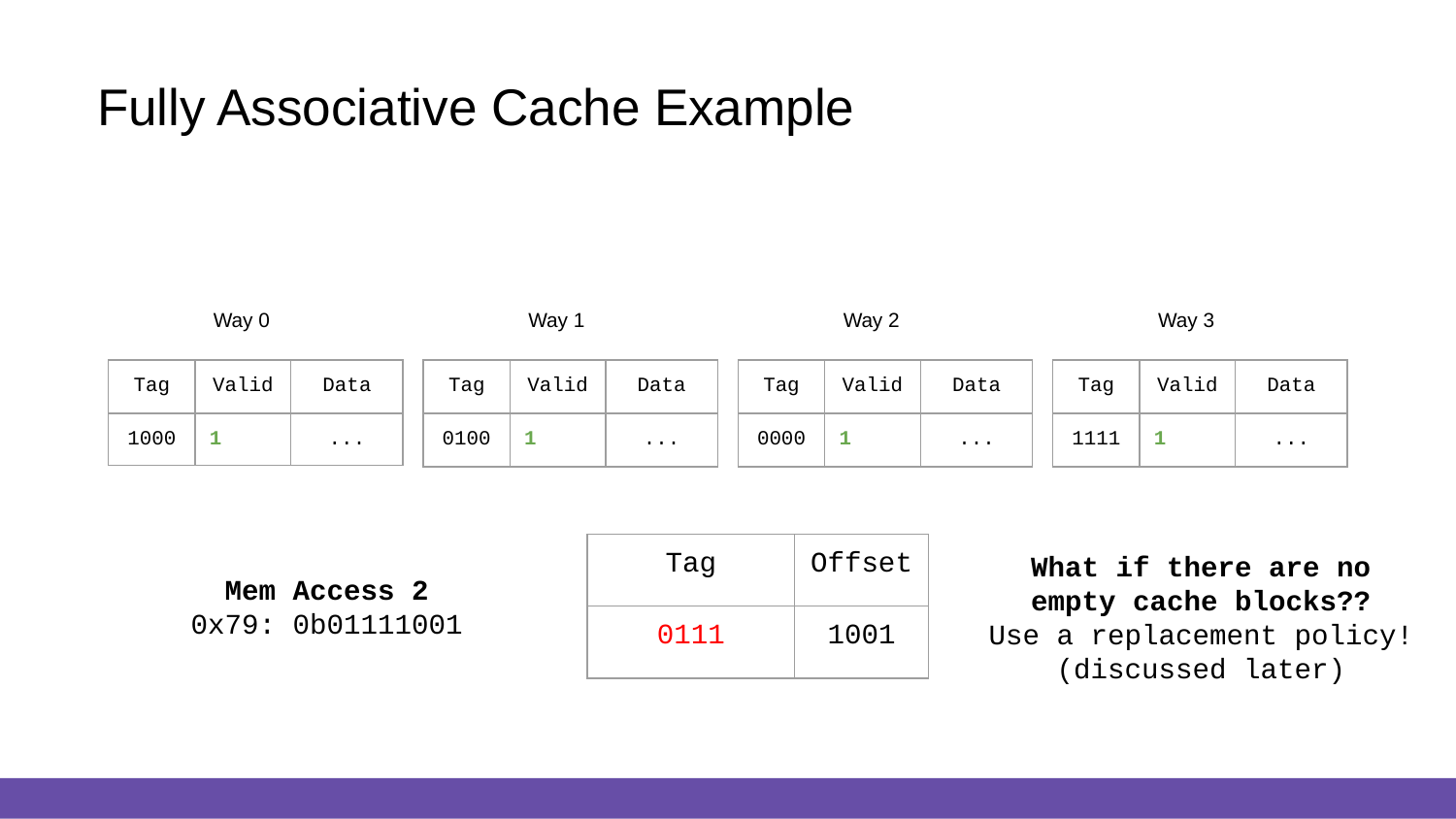

# Fully Associative Cache Example

Way 0
Way 1
Way 2
Way 3
| Tag | Valid | Data |
| --- | --- | --- |
| 1000 | 1 | ... |
| Tag | Valid | Data |
| --- | --- | --- |
| 0100 | 1 | ... |
| Tag | Valid | Data |
| --- | --- | --- |
| 0000 | 1 | ... |
| Tag | Valid | Data |
| --- | --- | --- |
| 1111 | 1 | ... |
| Tag | Offset |
| --- | --- |
| 0111 | 1001 |
What if there are no empty cache blocks??
Use a replacement policy! (discussed later)
Mem Access 2
0x79: 0b01111001